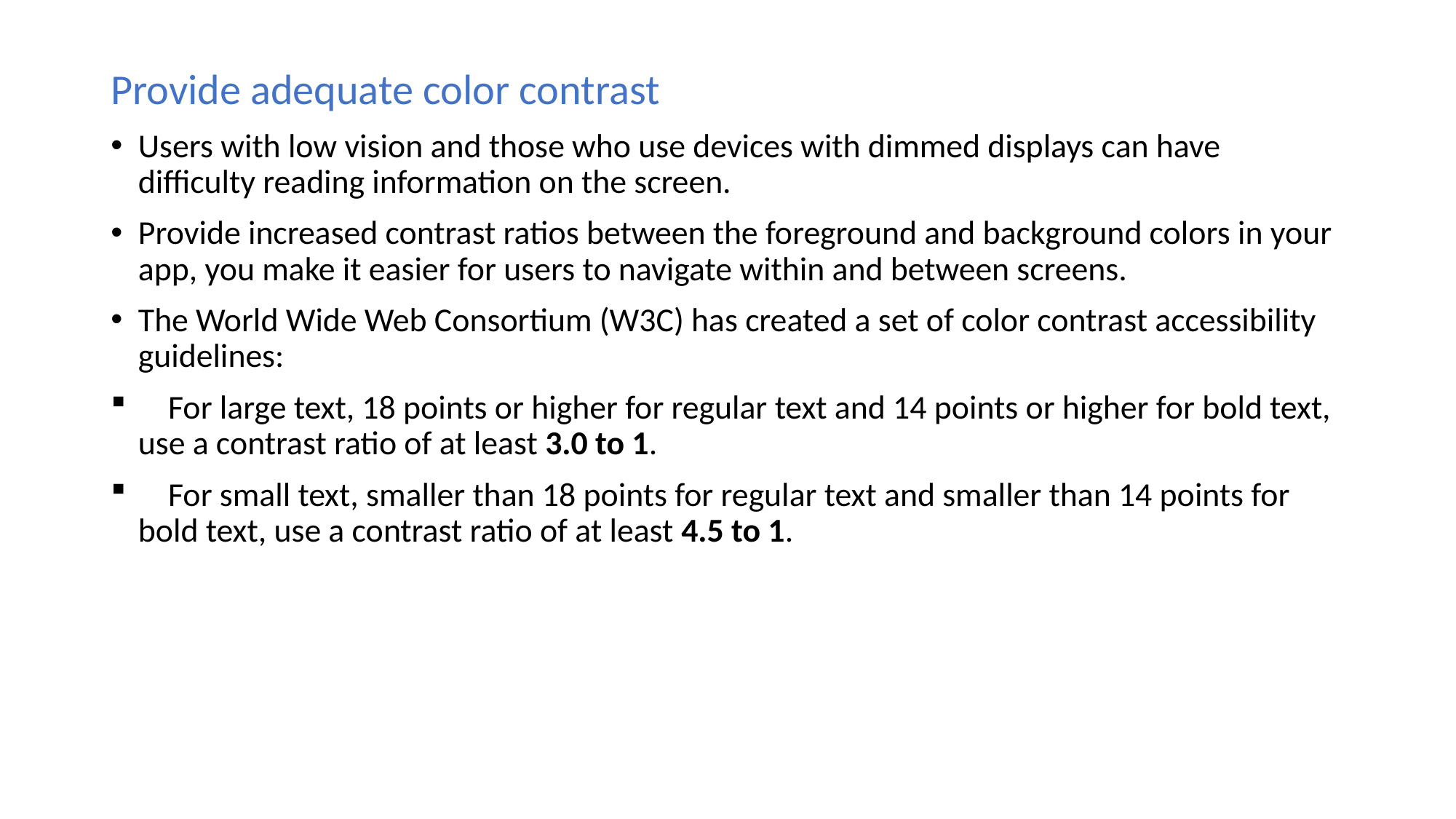

Provide adequate color contrast
Users with low vision and those who use devices with dimmed displays can have difficulty reading information on the screen.
Provide increased contrast ratios between the foreground and background colors in your app, you make it easier for users to navigate within and between screens.
The World Wide Web Consortium (W3C) has created a set of color contrast accessibility guidelines:
    For large text, 18 points or higher for regular text and 14 points or higher for bold text, use a contrast ratio of at least 3.0 to 1.
    For small text, smaller than 18 points for regular text and smaller than 14 points for bold text, use a contrast ratio of at least 4.5 to 1.